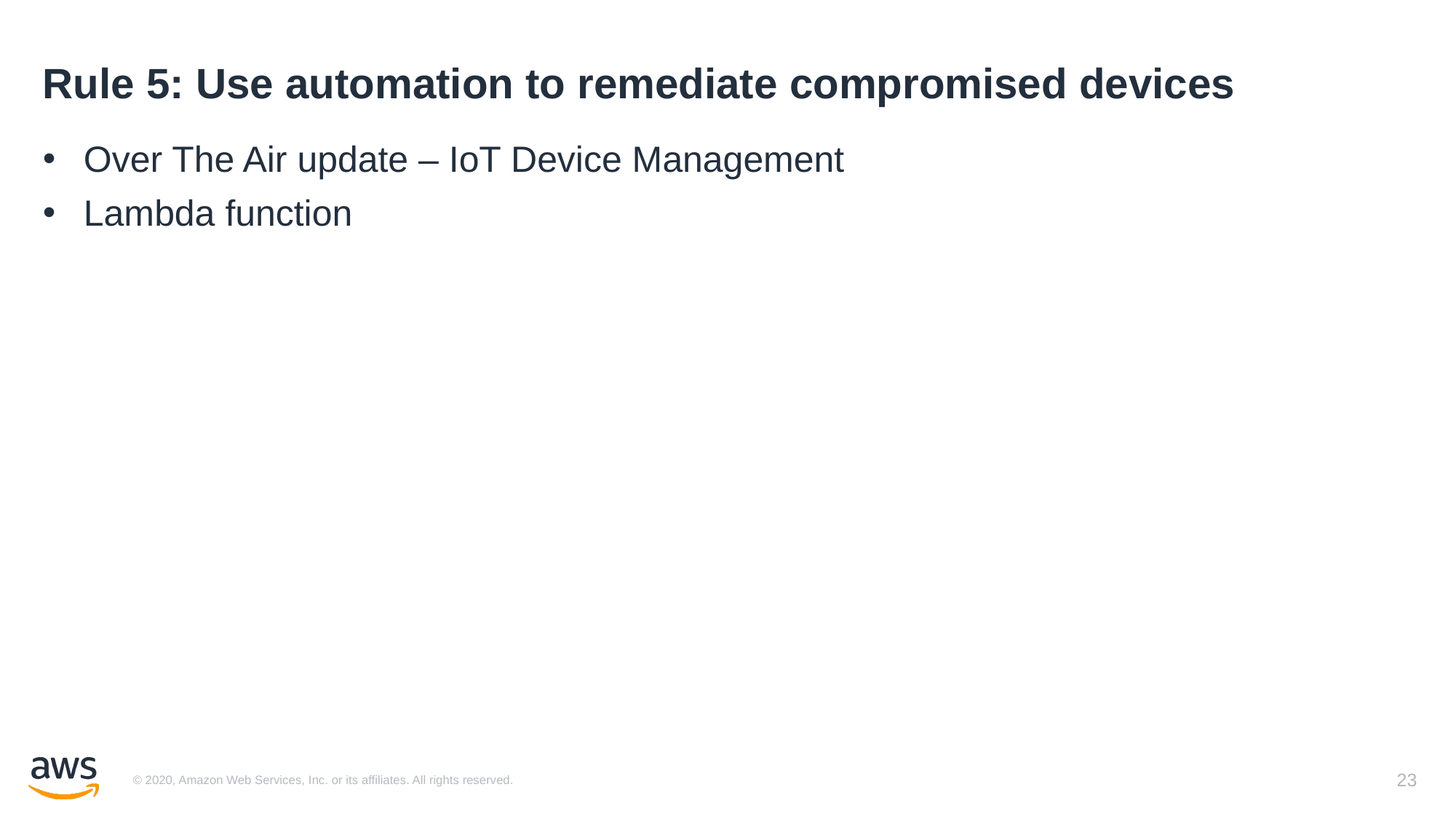

# Rule 5: Use automation to remediate compromised devices
Over The Air update – IoT Device Management
Lambda function

23